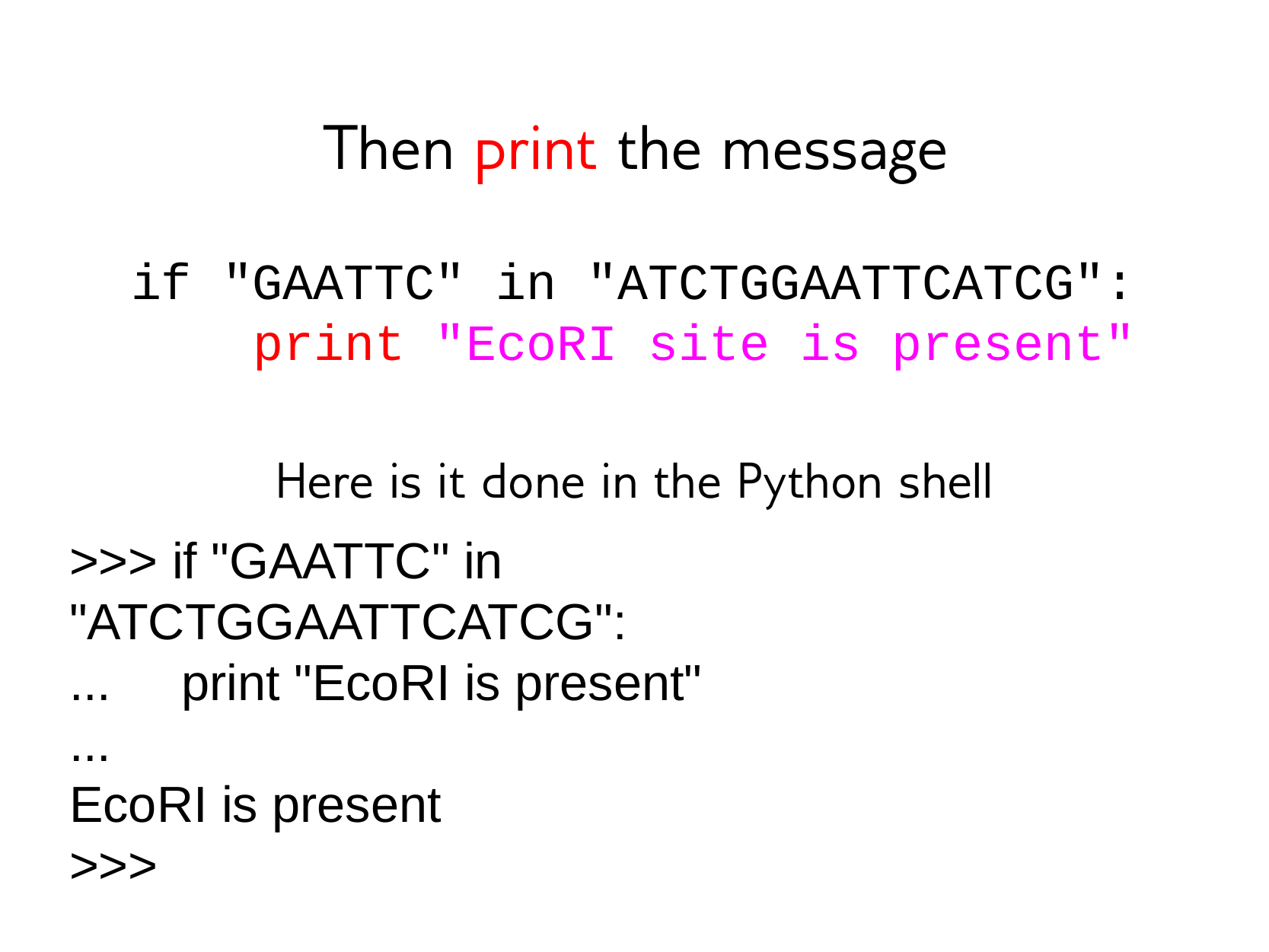

# Then print the message
if "GAATTC" in "ATCTGGAATTCATCG":
    print "EcoRI site is present"

Here is it done in the Python shell
>>> if "GAATTC" in "ATCTGGAATTCATCG":
...     print "EcoRI is present"
...
EcoRI is present
>>>